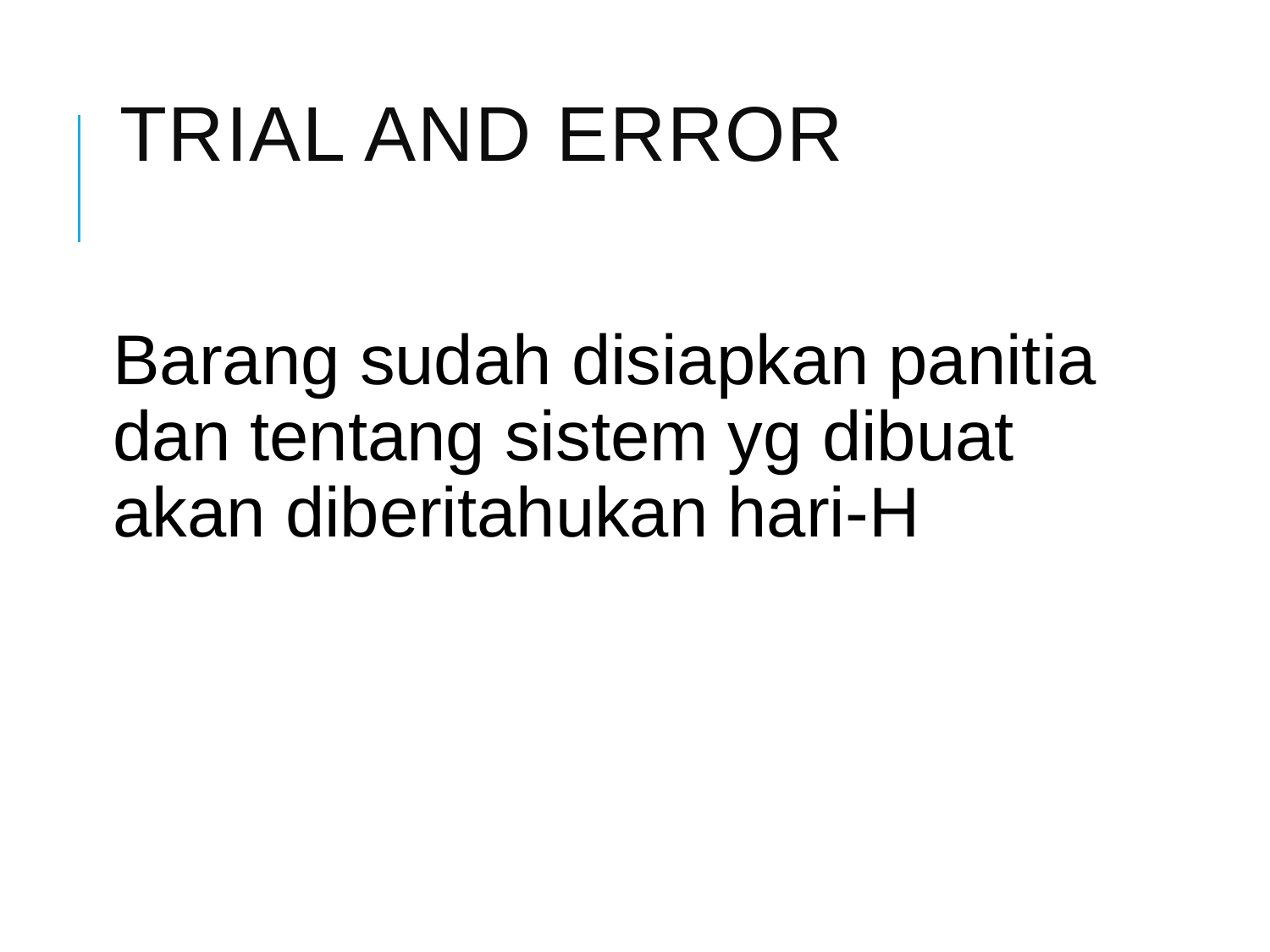

# Trial and error
Barang sudah disiapkan panitia dan tentang sistem yg dibuat akan diberitahukan hari-H